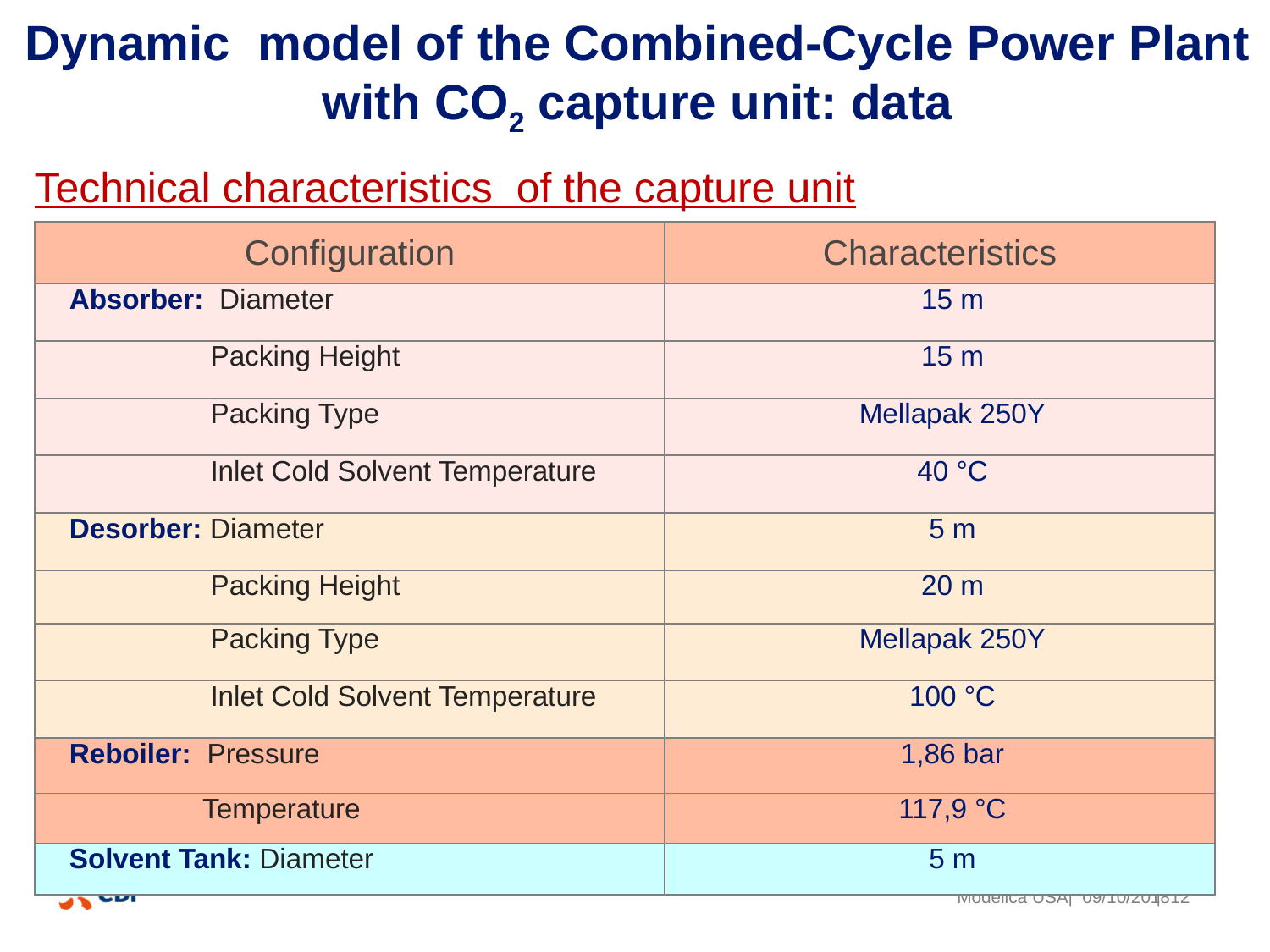

Dynamic  model of the Combined-Cycle Power Plant with CO2 capture unit: data
Technical characteristics  of the capture unit
| Configuration | Characteristics |
| --- | --- |
| Absorber: Diameter | 15 m |
| Packing Height | 15 m |
| Packing Type | Mellapak 250Y |
| Inlet Cold Solvent Temperature | 40 °C |
| Desorber: Diameter | 5 m |
| Packing Height | 20 m |
| Packing Type | Mellapak 250Y |
| Inlet Cold Solvent Temperature | 100 °C |
| Reboiler: Pressure | 1,86 bar |
| Temperature | 117,9 °C |
| Solvent Tank: Diameter | 5 m |
Modelica USA|  09/10/2018